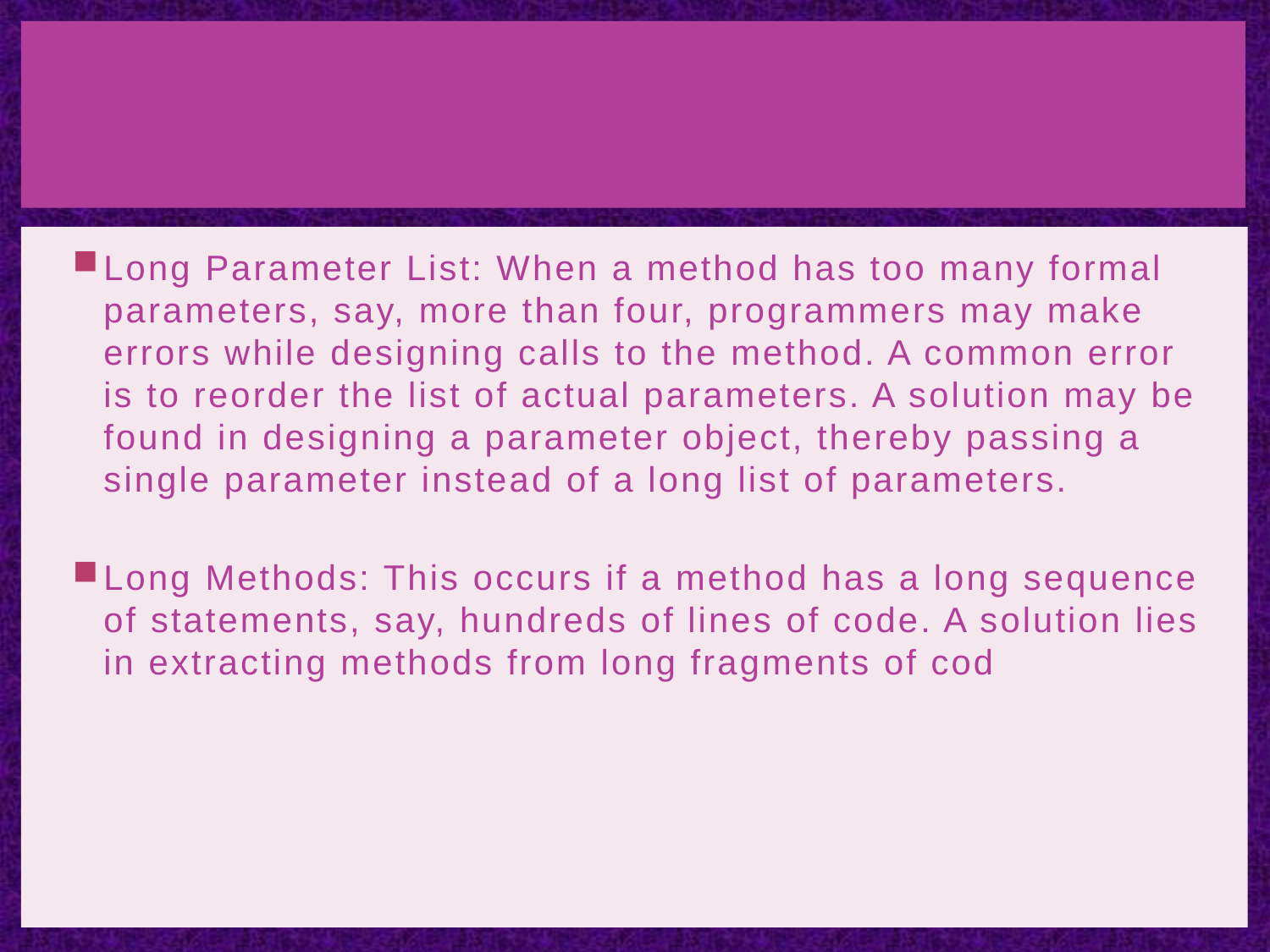

#
Long Parameter List: When a method has too many formal parameters, say, more than four, programmers may make errors while designing calls to the method. A common error is to reorder the list of actual parameters. A solution may be found in designing a parameter object, thereby passing a single parameter instead of a long list of parameters.

Long Methods: This occurs if a method has a long sequence of statements, say, hundreds of lines of code. A solution lies in extracting methods from long fragments of cod